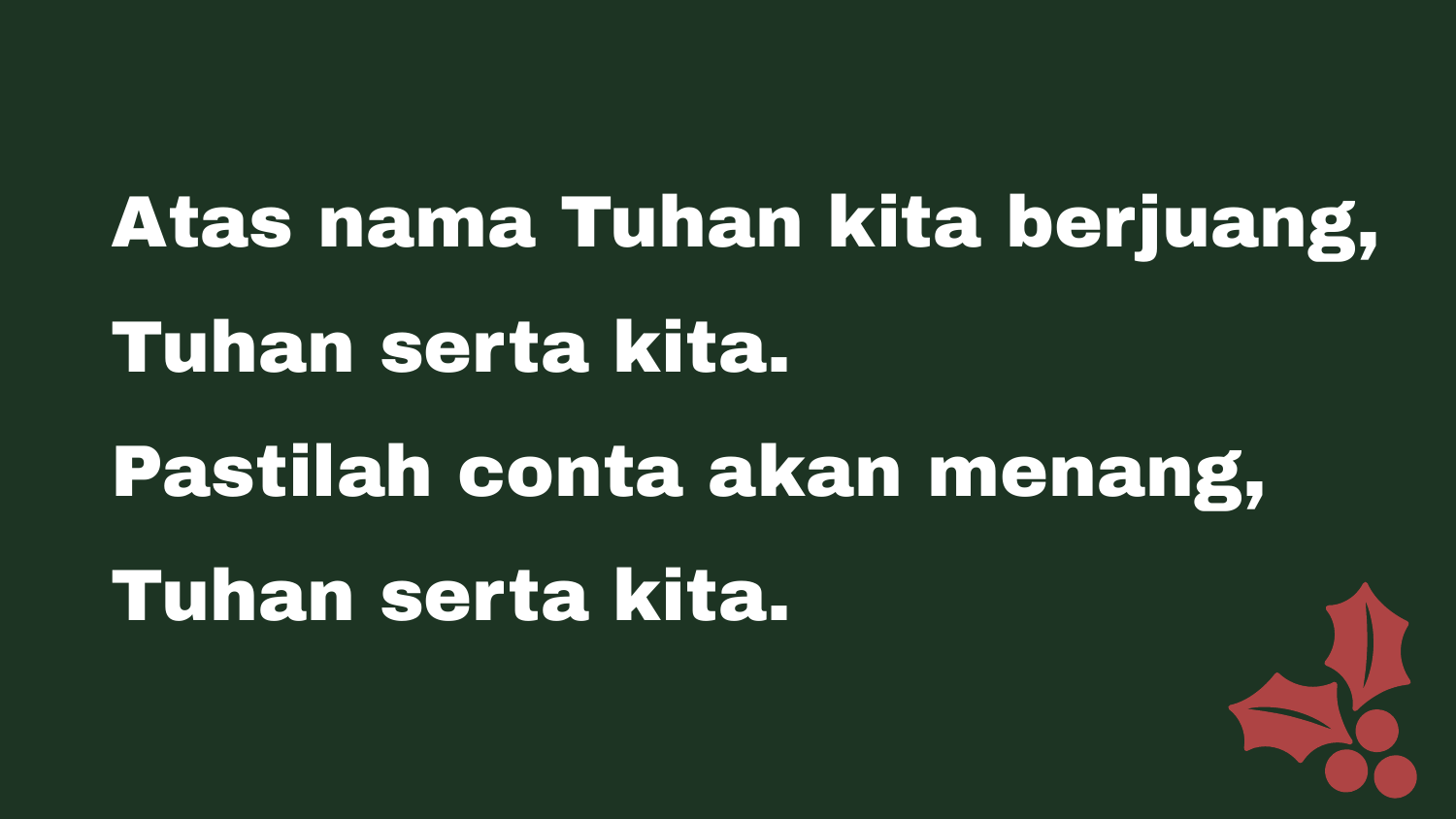

Atas nama Tuhan kita berjuang,
Tuhan serta kita.
Pastilah conta akan menang,
Tuhan serta kita.